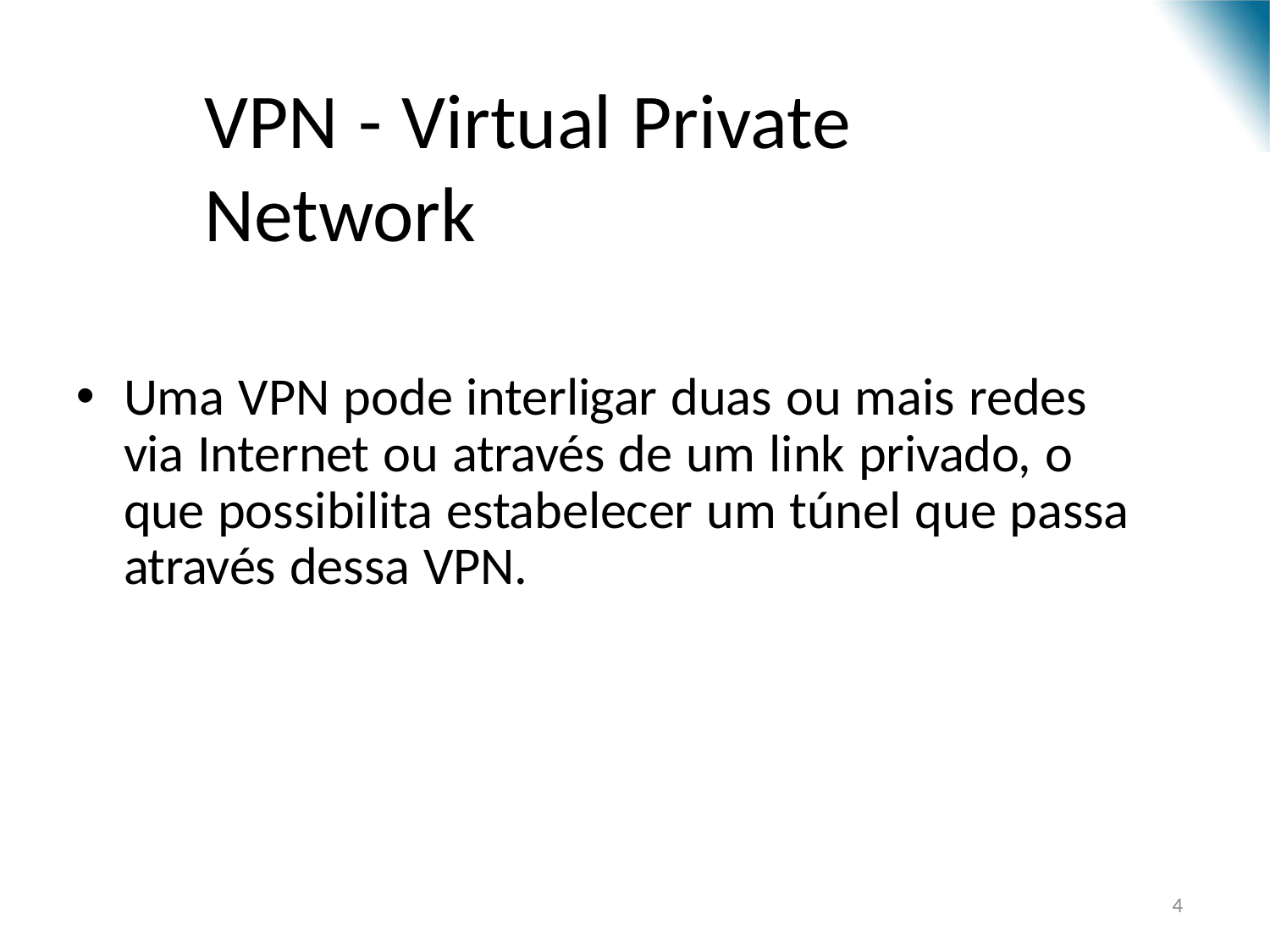

# VPN - Virtual Private Network
Uma VPN pode interligar duas ou mais redes via Internet ou através de um link privado, o que possibilita estabelecer um túnel que passa através dessa VPN.
4